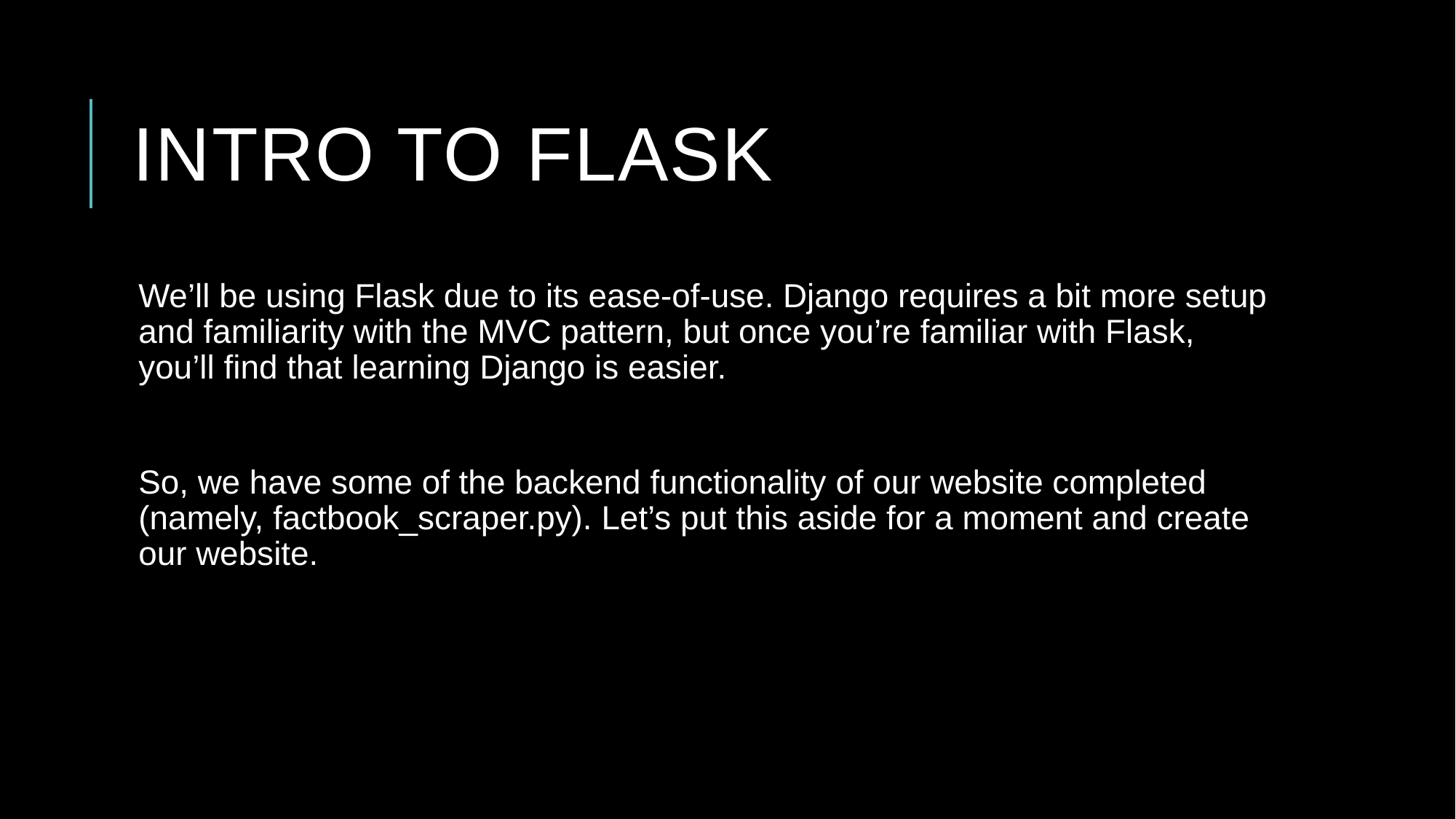

# Intro to flask
We’ll be using Flask due to its ease-of-use. Django requires a bit more setup and familiarity with the MVC pattern, but once you’re familiar with Flask, you’ll find that learning Django is easier.

So, we have some of the backend functionality of our website completed (namely, factbook_scraper.py). Let’s put this aside for a moment and create our website.